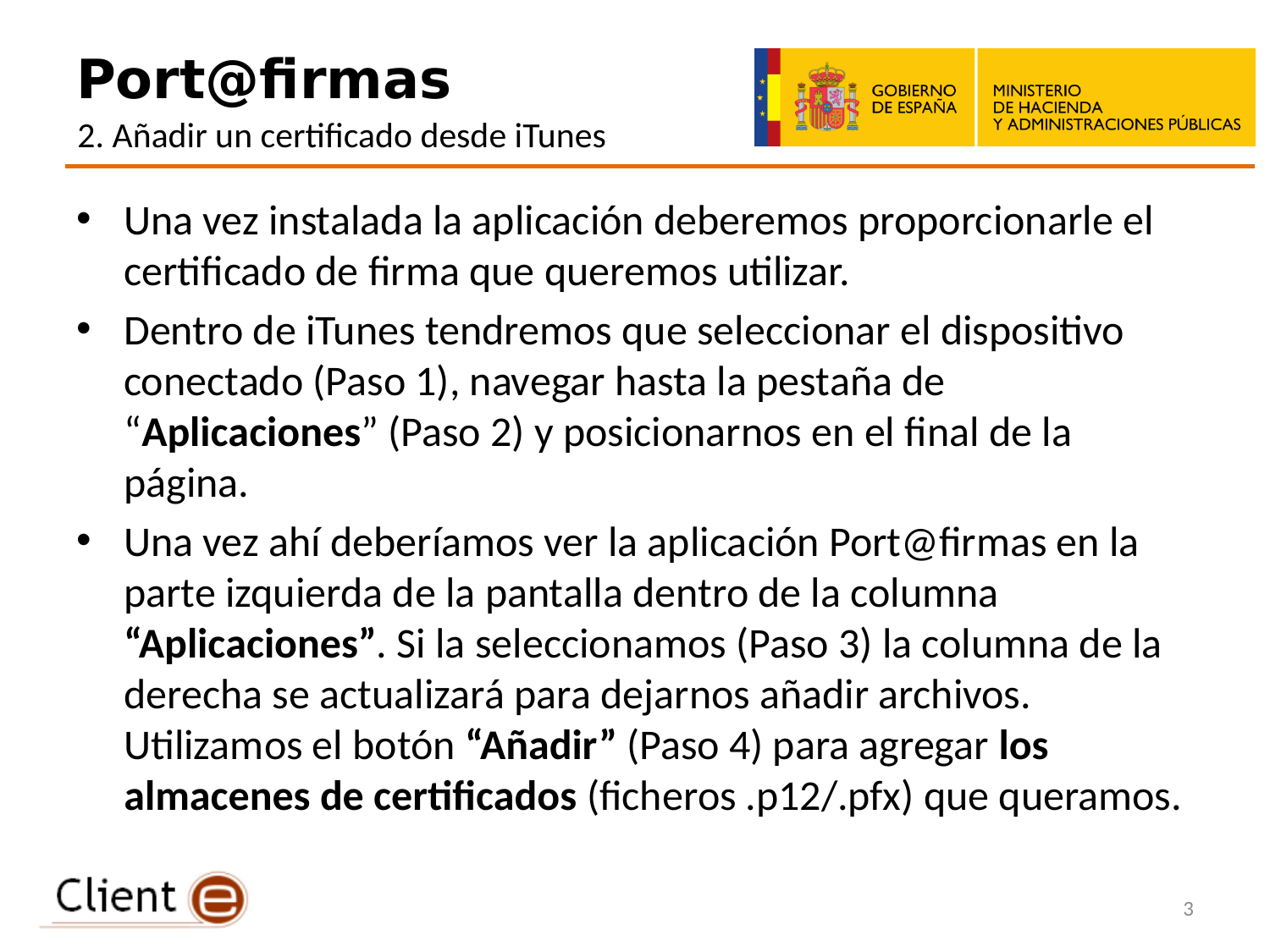

# Port@firmas
2. Añadir un certificado desde iTunes
Una vez instalada la aplicación deberemos proporcionarle el certificado de firma que queremos utilizar.
Dentro de iTunes tendremos que seleccionar el dispositivo conectado (Paso 1), navegar hasta la pestaña de “Aplicaciones” (Paso 2) y posicionarnos en el final de la página.
Una vez ahí deberíamos ver la aplicación Port@firmas en la parte izquierda de la pantalla dentro de la columna “Aplicaciones”. Si la seleccionamos (Paso 3) la columna de la derecha se actualizará para dejarnos añadir archivos. Utilizamos el botón “Añadir” (Paso 4) para agregar los almacenes de certificados (ficheros .p12/.pfx) que queramos.
3